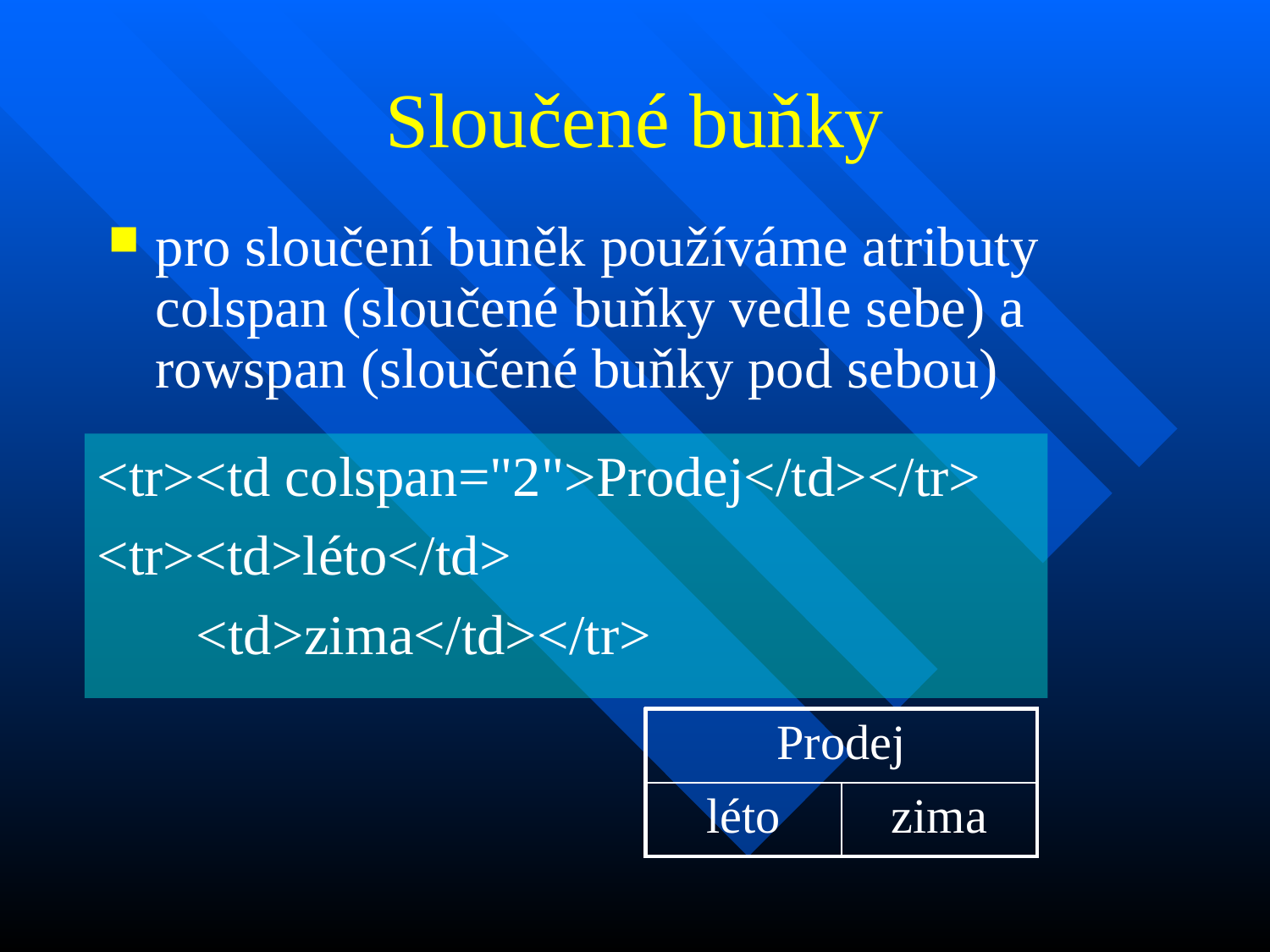

# Sloučené buňky
pro sloučení buněk používáme atributy colspan (sloučené buňky vedle sebe) a rowspan (sloučené buňky pod sebou)
<tr><td colspan="2">Prodej</td></tr>
<tr><td>léto</td>
       <td>zima</td></tr>
| Prodej |  |
| --- | --- |
| léto | zima |